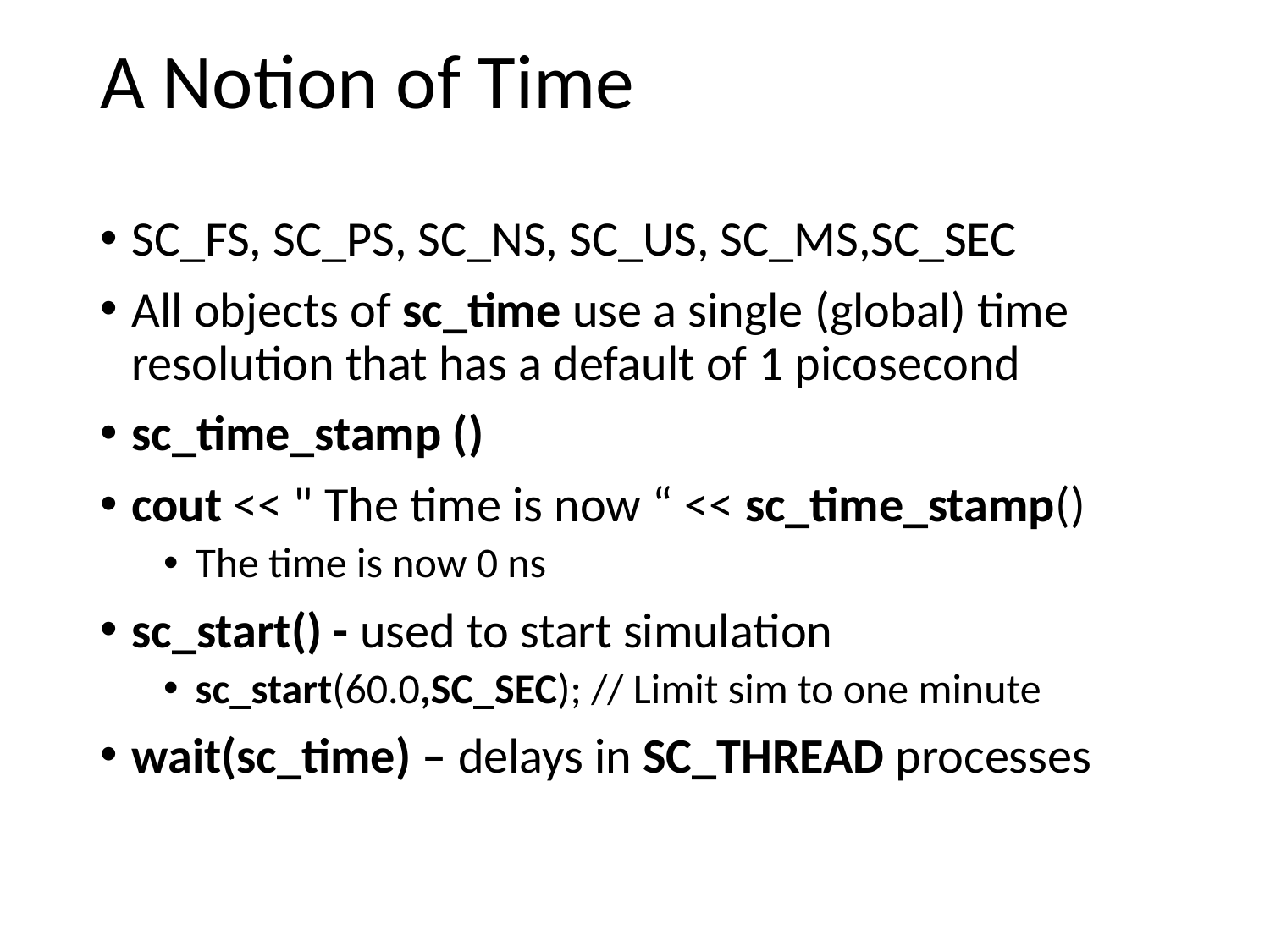

A Notion of Time
SC_FS, SC_PS, SC_NS, SC_US, SC_MS,SC_SEC
All objects of sc_time use a single (global) time resolution that has a default of 1 picosecond
sc_time_stamp ()
cout << " The time is now “ << sc_time_stamp()
The time is now 0 ns
sc_start() - used to start simulation
sc_start(60.0,SC_SEC); // Limit sim to one minute
wait(sc_time) – delays in SC_THREAD processes